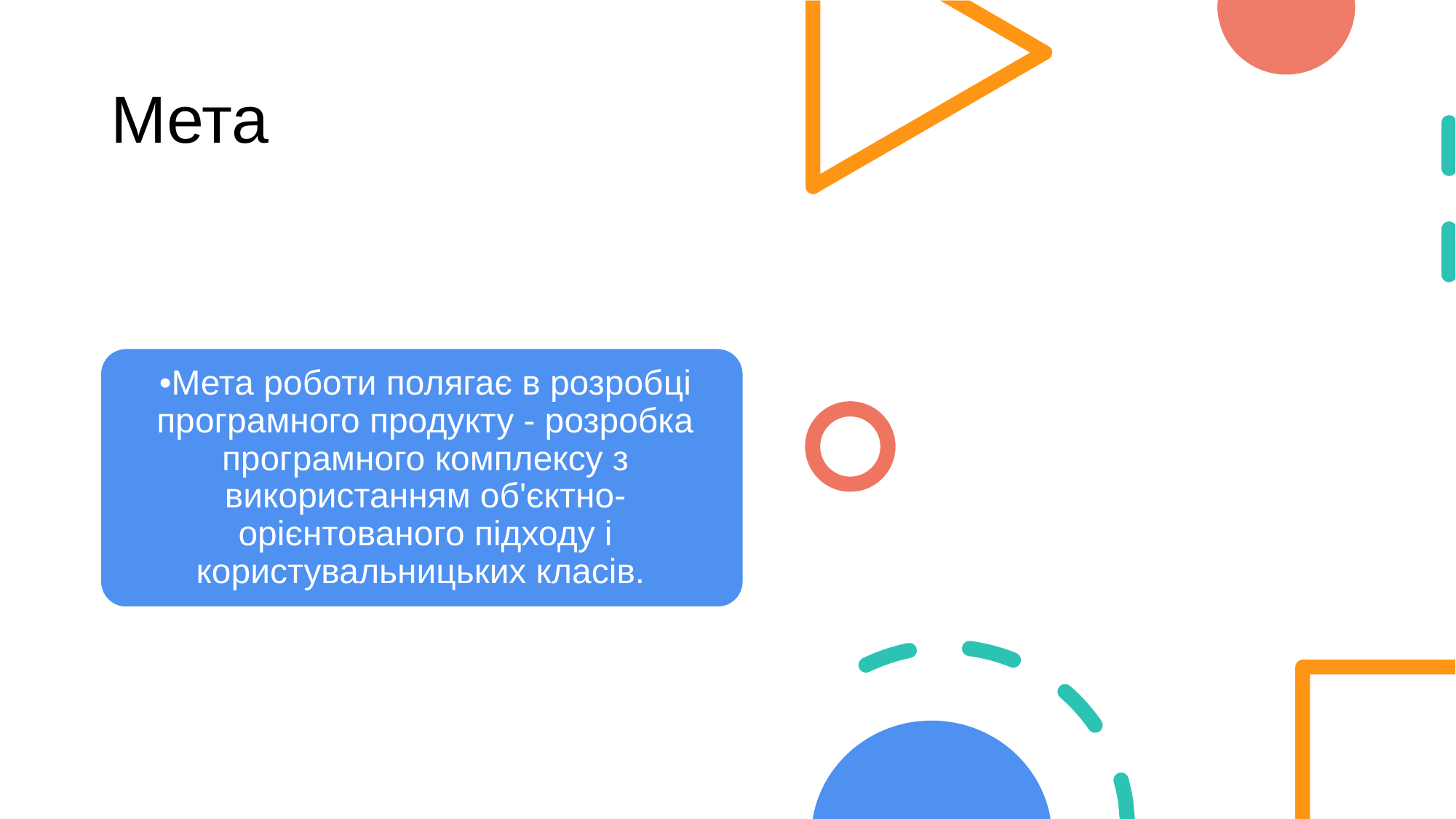

Мета
•Мета роботи полягає в розробці програмного продукту - розробка програмного комплексу з використанням об'єктно-орієнтованого підходу і користувальницьких класів.